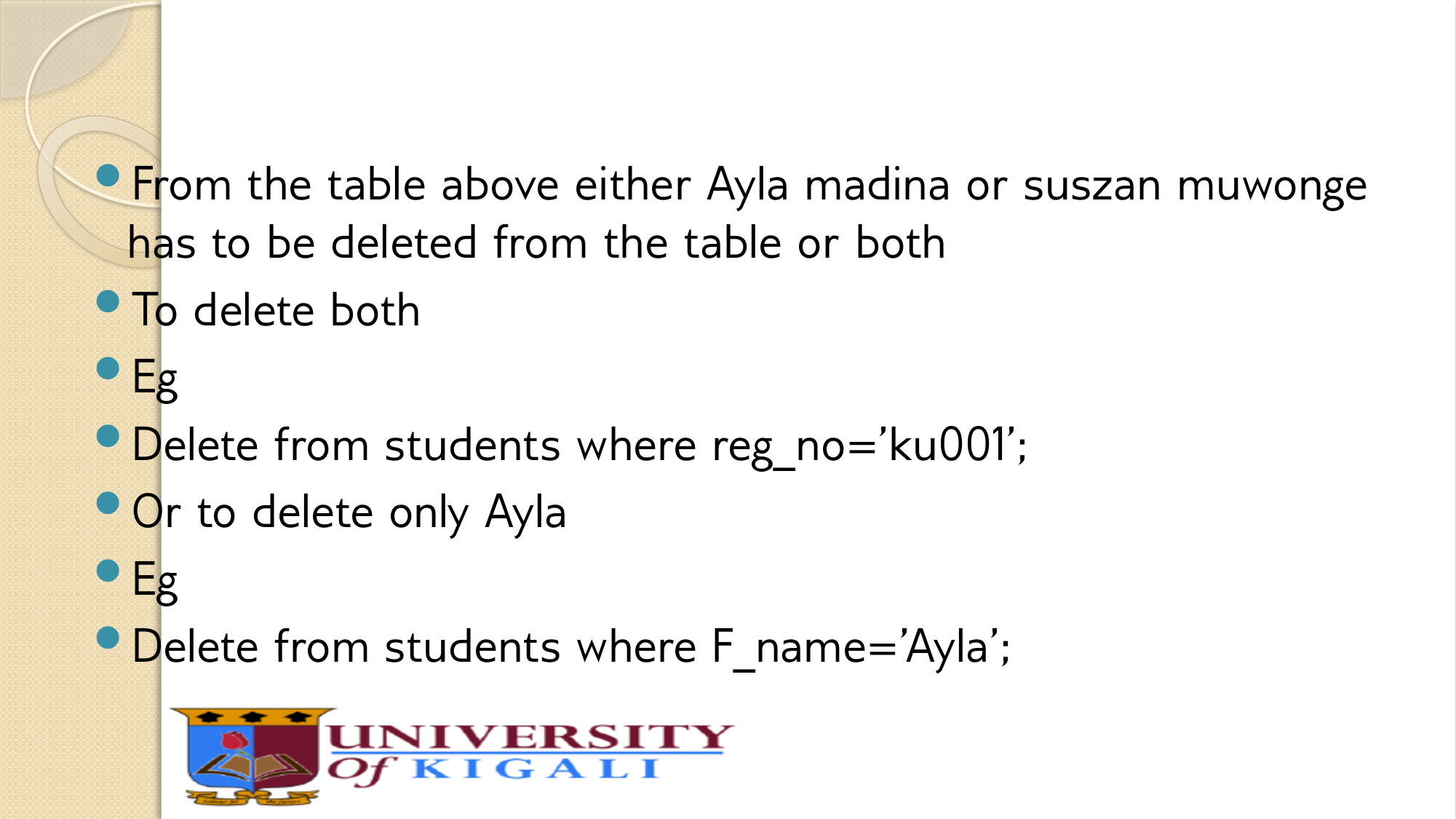

From the table above either Ayla madina or suszan muwonge has to be deleted from the table or both
To delete both
Eg
Delete from students where reg_no=’ku001’;
Or to delete only Ayla
Eg
Delete from students where F_name=’Ayla’;